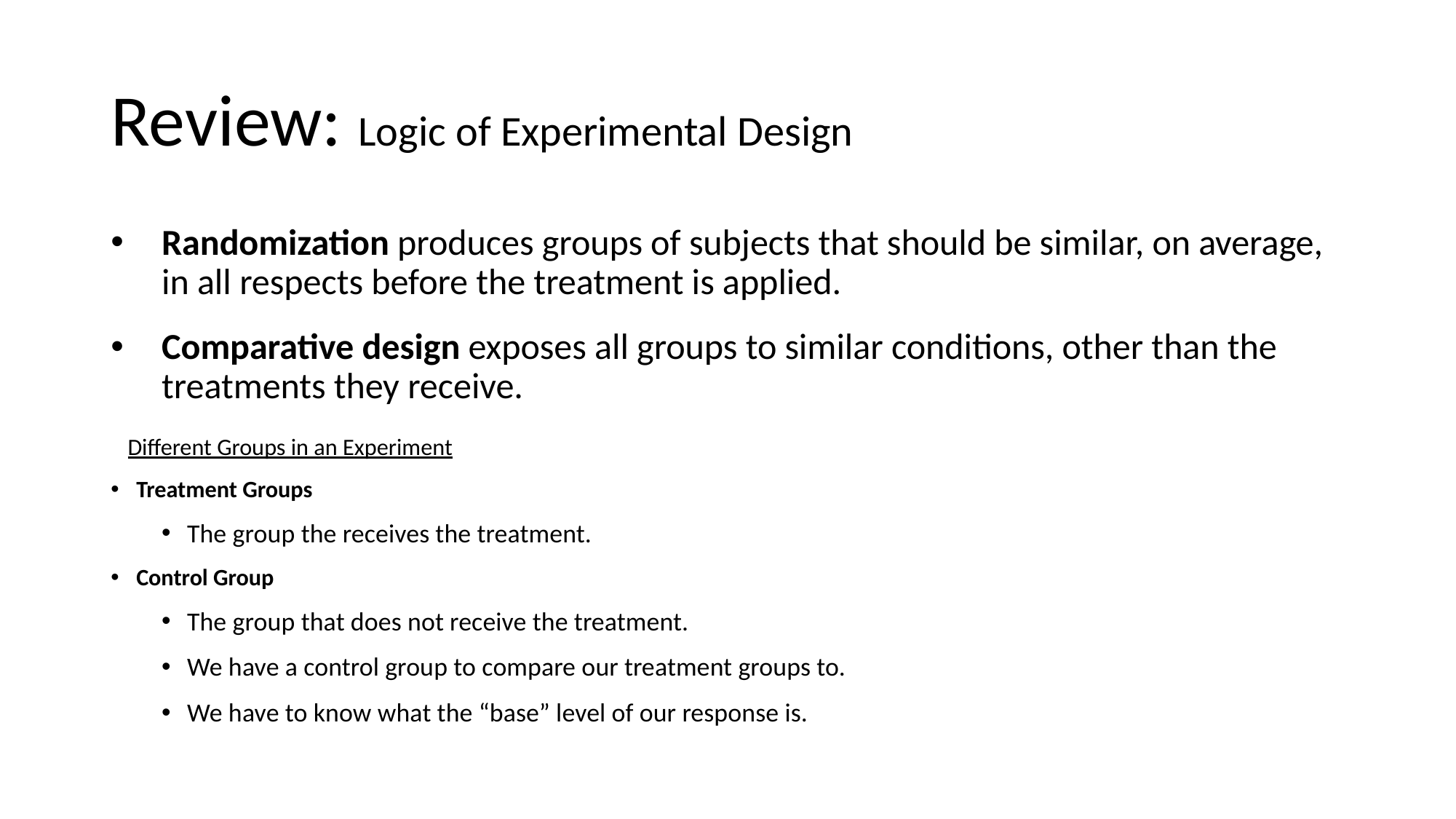

# Review: Logic of Experimental Design
Randomization produces groups of subjects that should be similar, on average, in all respects before the treatment is applied.
Comparative design exposes all groups to similar conditions, other than the treatments they receive.
Different Groups in an Experiment
Treatment Groups
The group the receives the treatment.
Control Group
The group that does not receive the treatment.
We have a control group to compare our treatment groups to.
We have to know what the “base” level of our response is.